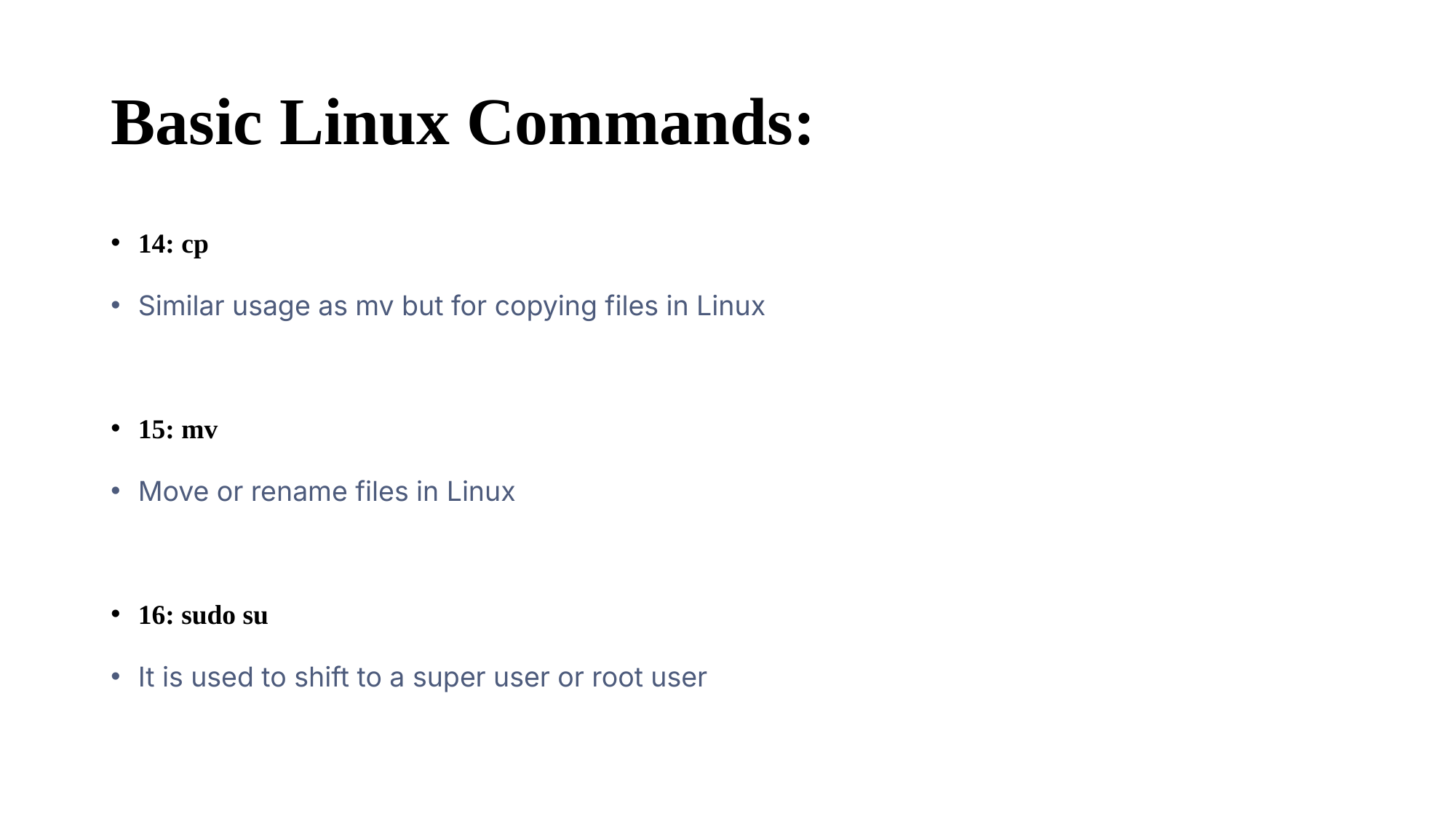

# Basic Linux Commands:
14: cp
Similar usage as mv but for copying files in Linux

15: mv
Move or rename files in Linux

16: sudo su
It is used to shift to a super user or root user